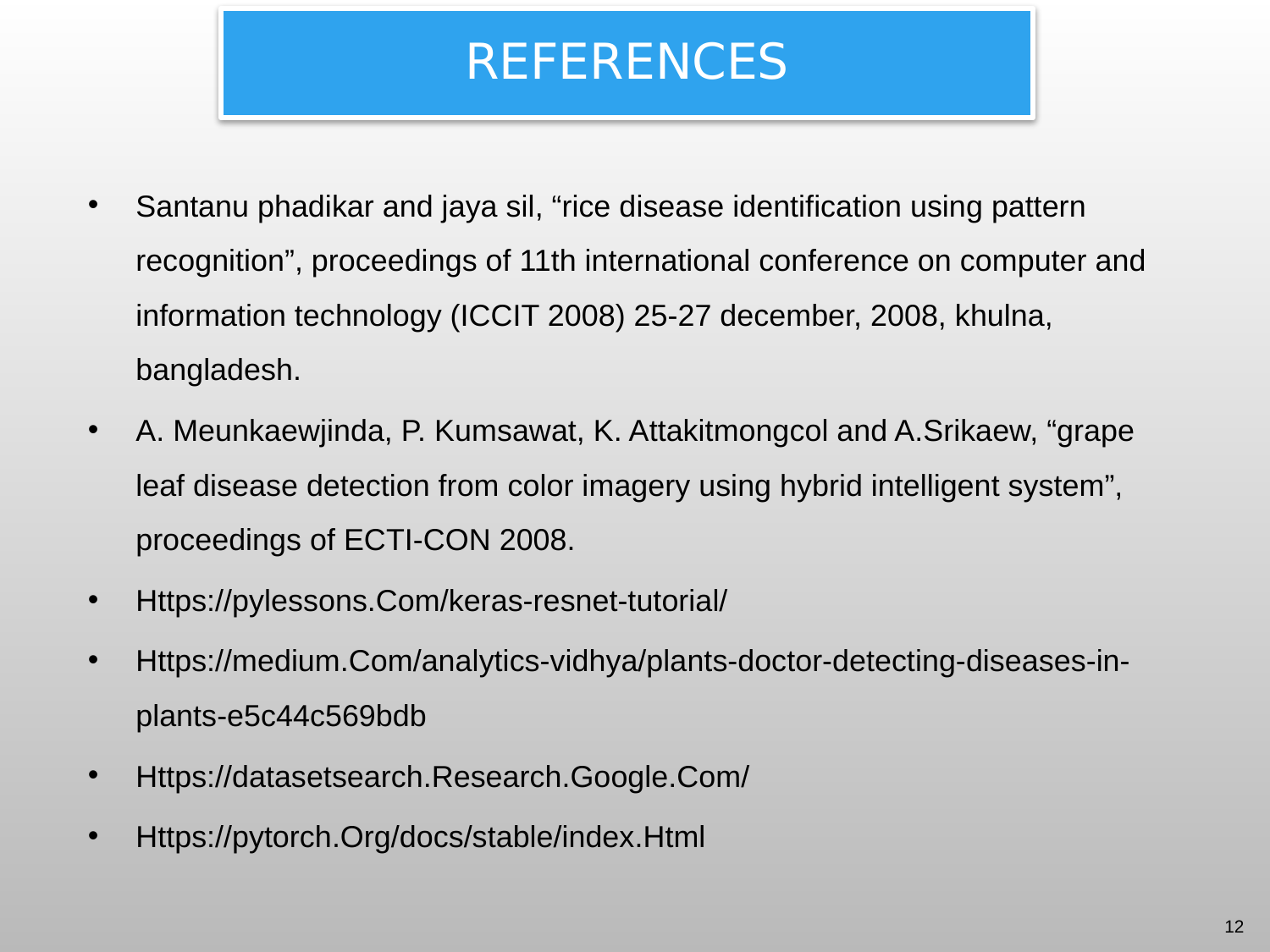

# References
references
Santanu phadikar and jaya sil, “rice disease identification using pattern recognition”, proceedings of 11th international conference on computer and information technology (ICCIT 2008) 25-27 december, 2008, khulna, bangladesh.
A. Meunkaewjinda, P. Kumsawat, K. Attakitmongcol and A.Srikaew, “grape leaf disease detection from color imagery using hybrid intelligent system”, proceedings of ECTI-CON 2008.
Https://pylessons.Com/keras-resnet-tutorial/
Https://medium.Com/analytics-vidhya/plants-doctor-detecting-diseases-in-plants-e5c44c569bdb
Https://datasetsearch.Research.Google.Com/
Https://pytorch.Org/docs/stable/index.Html
12